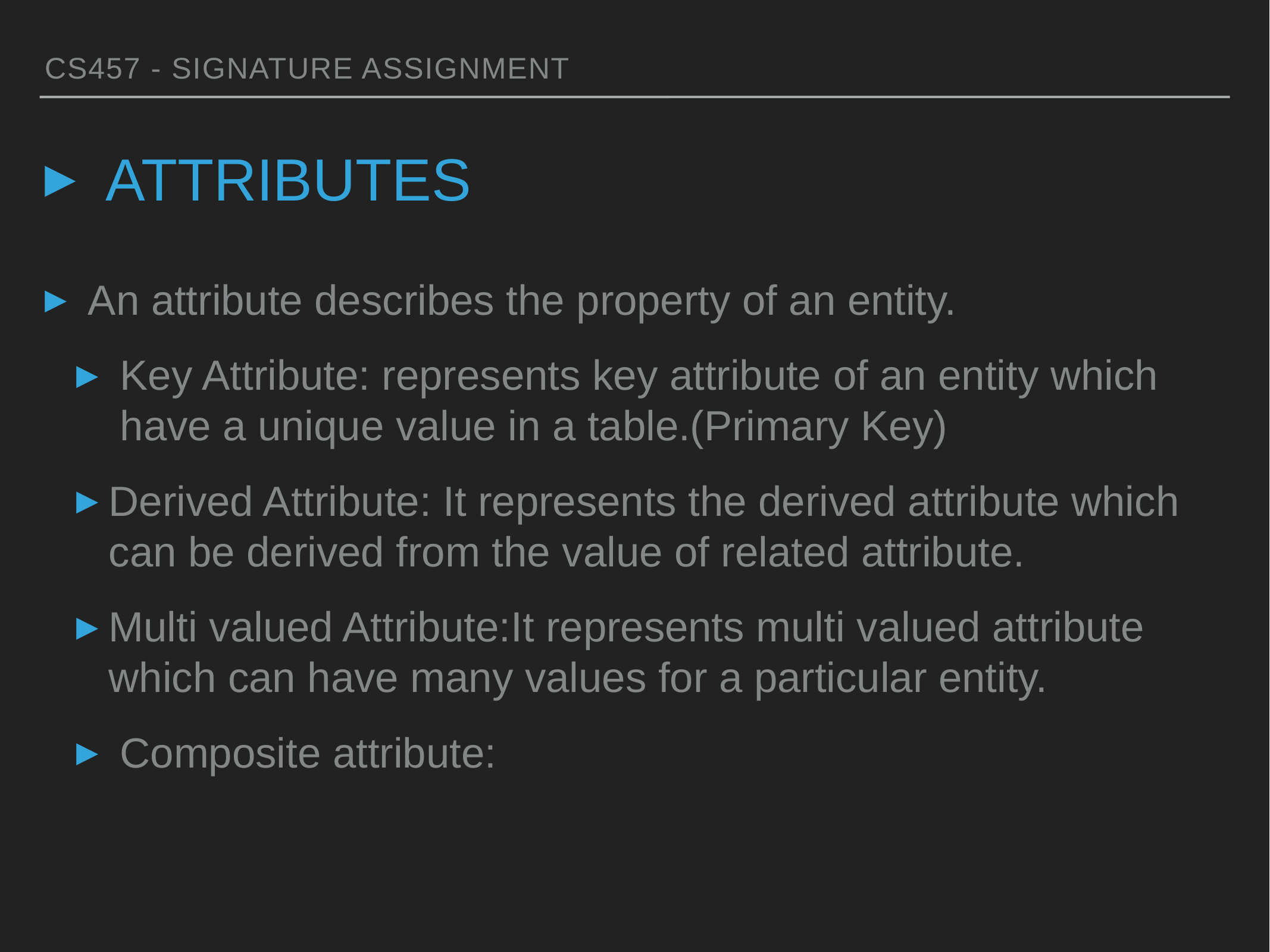

CS457 - Signature Assignment
# Attributes
An attribute describes the property of an entity.
Key Attribute: represents key attribute of an entity which have a unique value in a table.(Primary Key)
Derived Attribute: It represents the derived attribute which can be derived from the value of related attribute.
Multi valued Attribute:It represents multi valued attribute which can have many values for a particular entity.
Composite attribute: